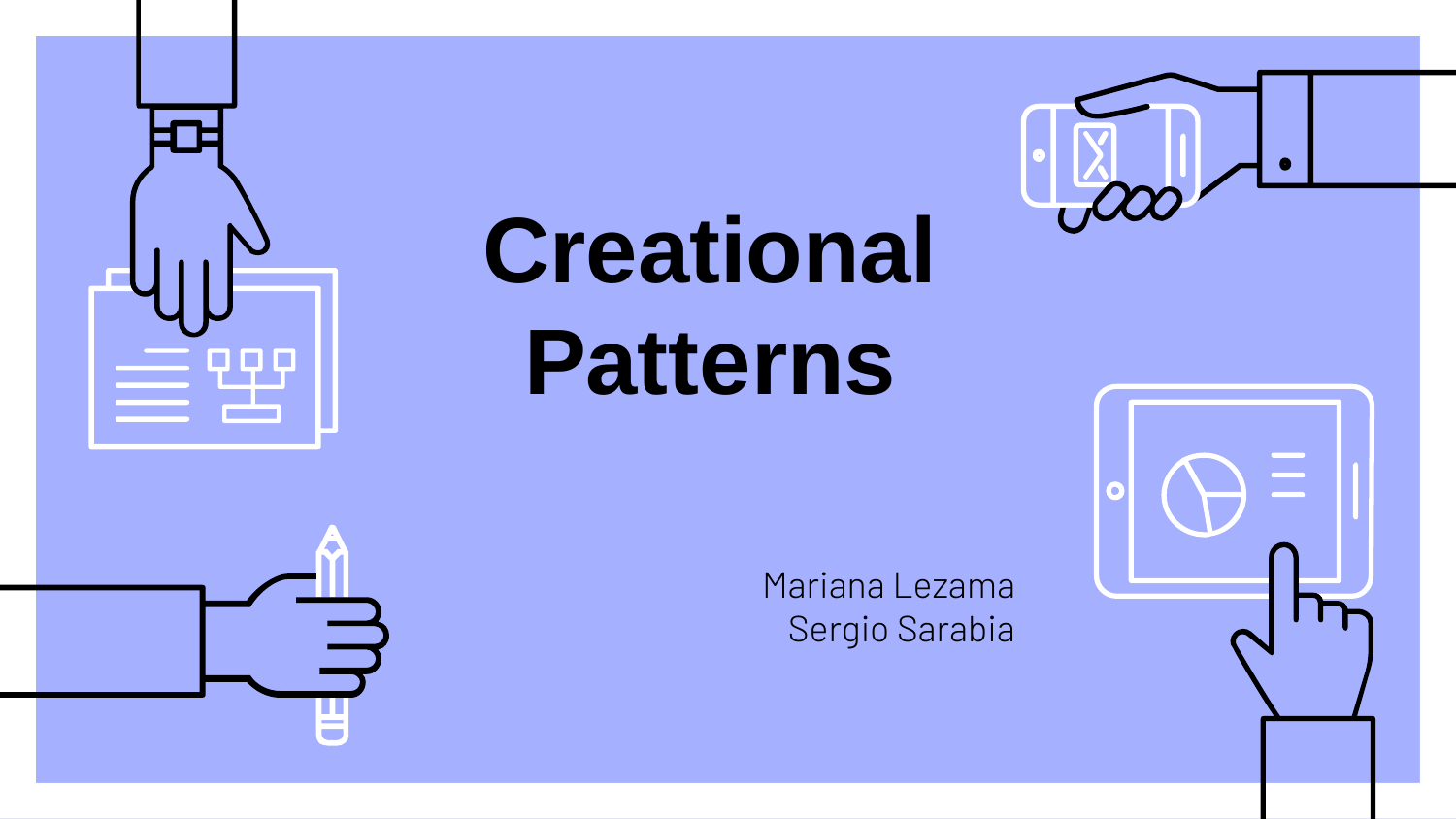

# Creational Patterns
Mariana Lezama
Sergio Sarabia